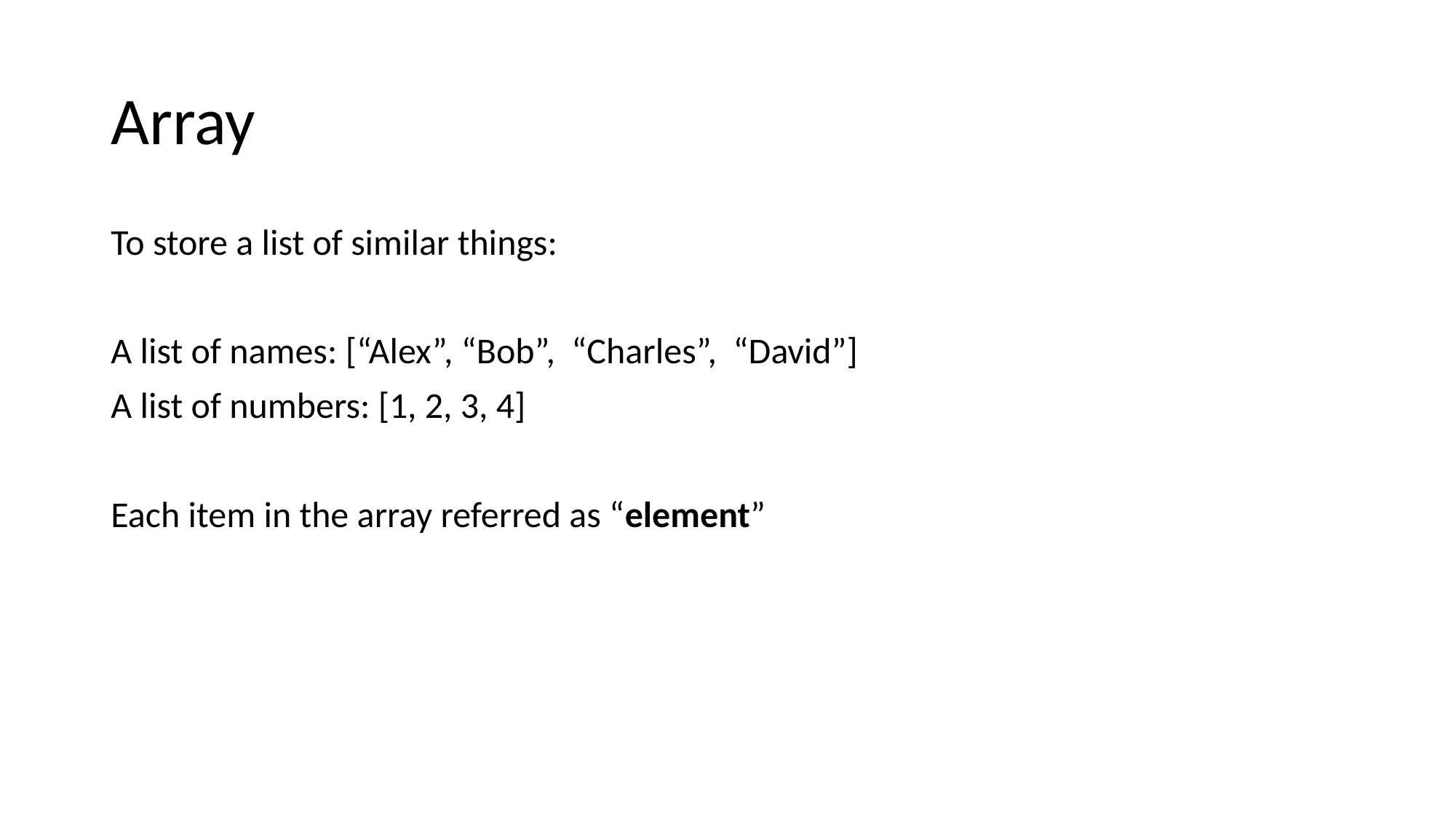

# Array
To store a list of similar things:

A list of names: [“Alex”, “Bob”,  “Charles”,  “David”]
A list of numbers: [1, 2, 3, 4]

Each item in the array referred as “element”